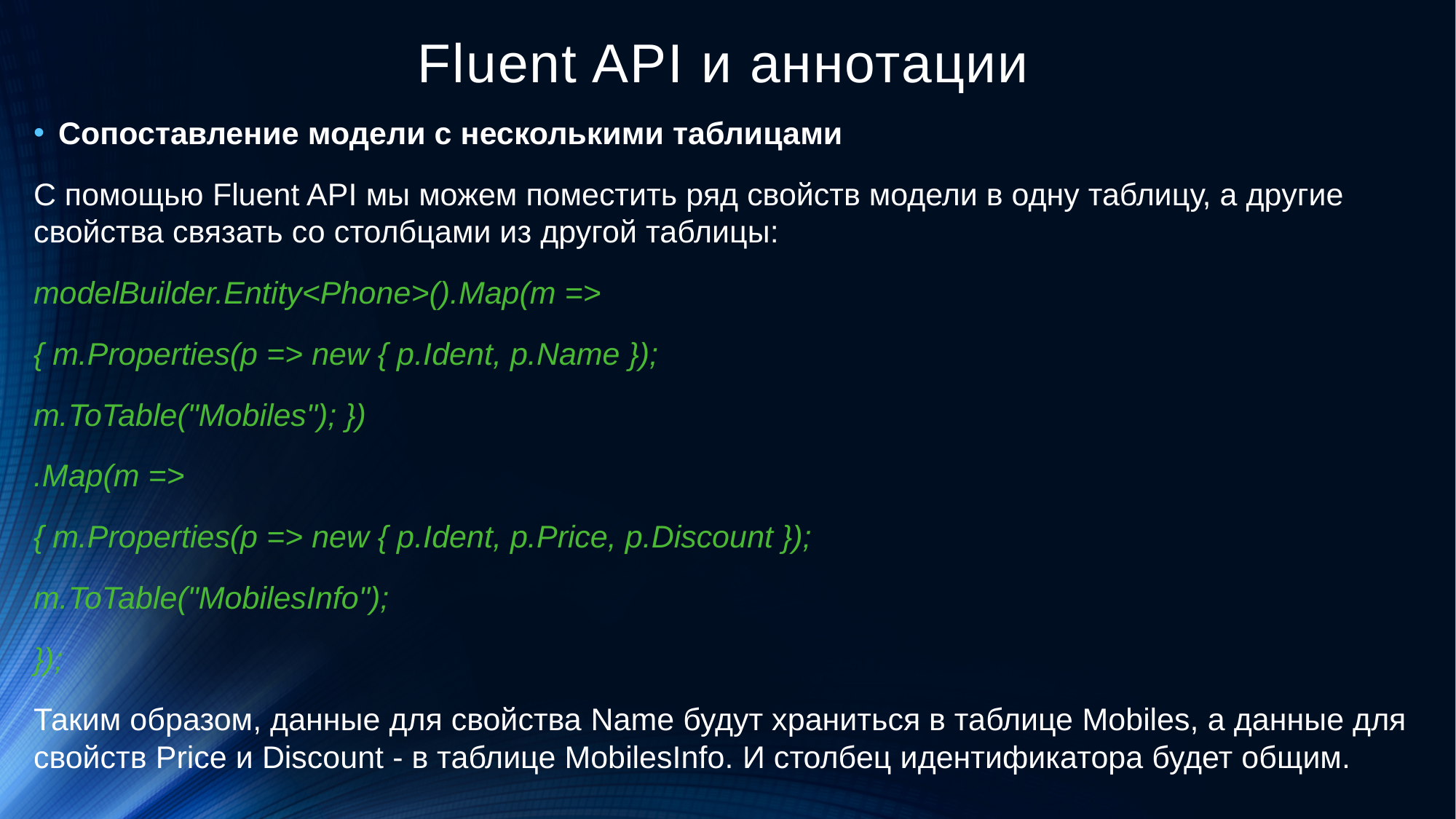

# Fluent API и аннотации
Сопоставление модели с несколькими таблицами
С помощью Fluent API мы можем поместить ряд свойств модели в одну таблицу, а другие свойства связать со столбцами из другой таблицы:
modelBuilder.Entity<Phone>().Map(m =>
{ m.Properties(p => new { p.Ident, p.Name });
m.ToTable("Mobiles"); })
.Map(m =>
{ m.Properties(p => new { p.Ident, p.Price, p.Discount });
m.ToTable("MobilesInfo");
});
Таким образом, данные для свойства Name будут храниться в таблице Mobiles, а данные для свойств Price и Discount - в таблице MobilesInfo. И столбец идентификатора будет общим.